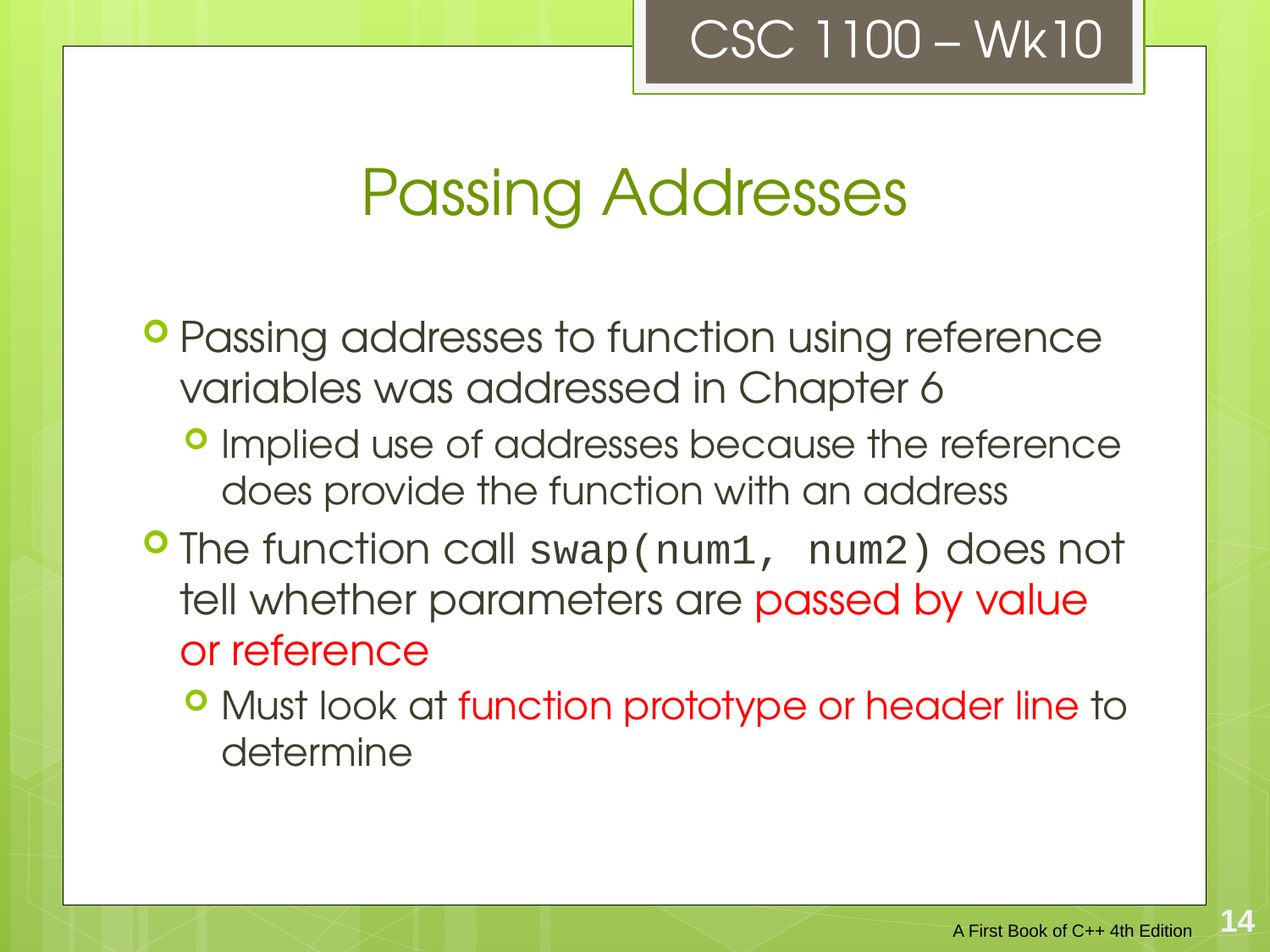

CSC 1100 – Wk10
# Passing Addresses
Passing addresses to function using reference variables was addressed in Chapter 6
Implied use of addresses because the reference does provide the function with an address
The function call swap(num1, num2) does not tell whether parameters are passed by value or reference
Must look at function prototype or header line to determine
14
A First Book of C++ 4th Edition